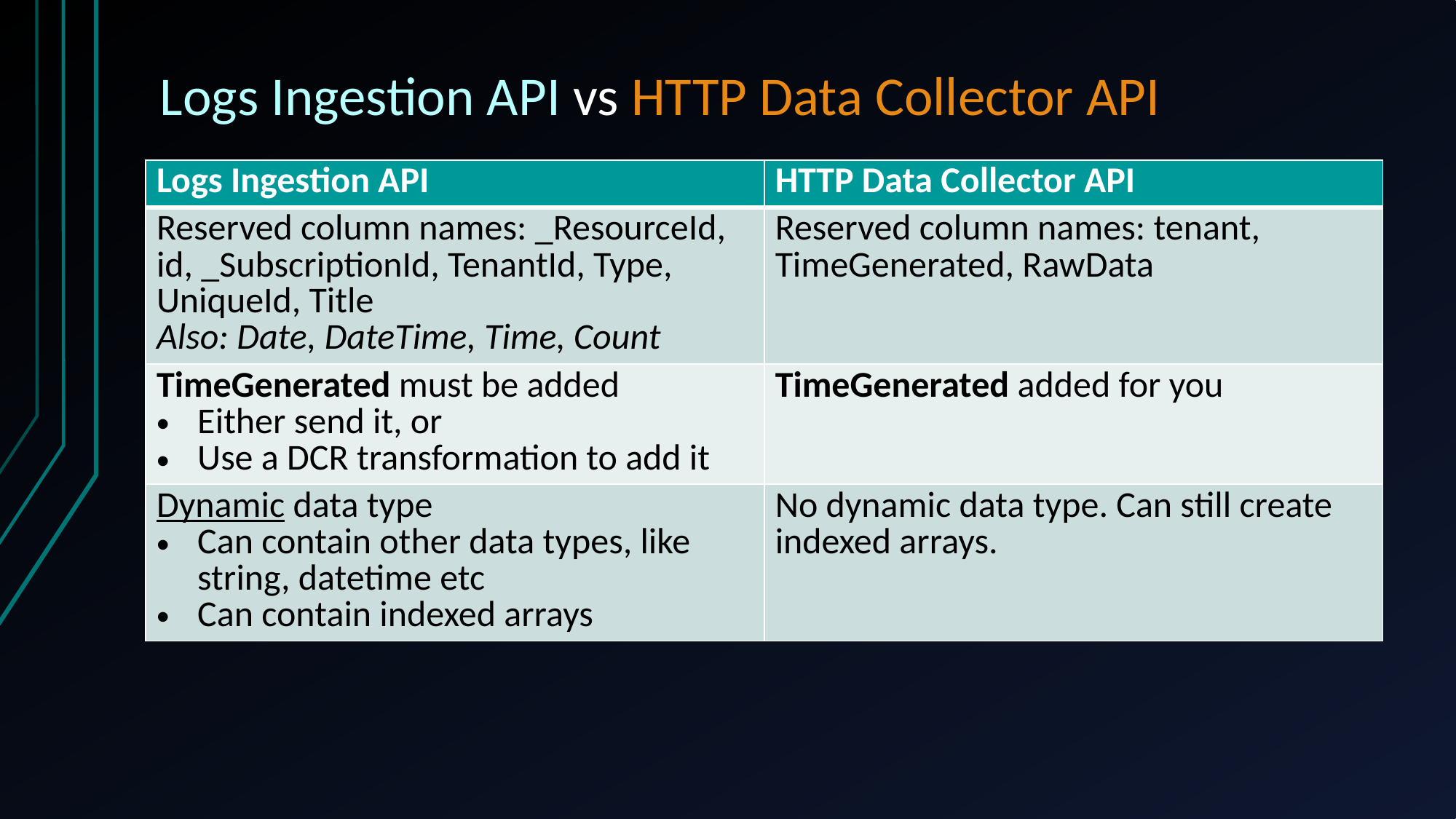

# Logs Ingestion API vs HTTP Data Collector API
| Logs Ingestion API | HTTP Data Collector API |
| --- | --- |
| Reserved column names: \_ResourceId, id, \_SubscriptionId, TenantId, Type, UniqueId, Title Also: Date, DateTime, Time, Count | Reserved column names: tenant, TimeGenerated, RawData |
| TimeGenerated must be added Either send it, or Use a DCR transformation to add it | TimeGenerated added for you |
| Dynamic data type Can contain other data types, like string, datetime etc Can contain indexed arrays | No dynamic data type. Can still create indexed arrays. |